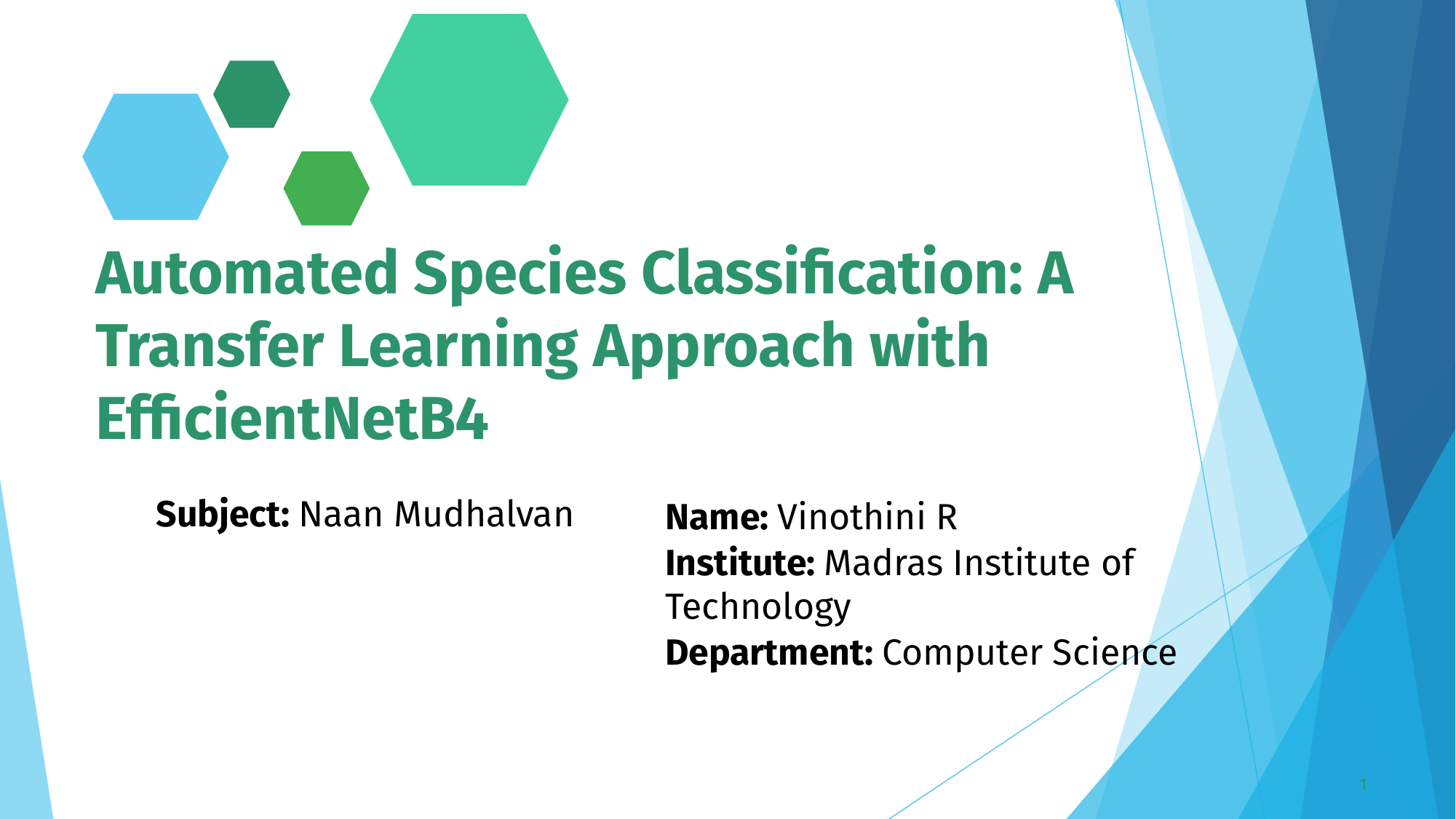

Automated Species Classification: A Transfer Learning Approach with EfficientNetB4
Name: Vinothini R
Institute: Madras Institute of Technology
Department: Computer Science

Subject: Naan Mudhalvan
1